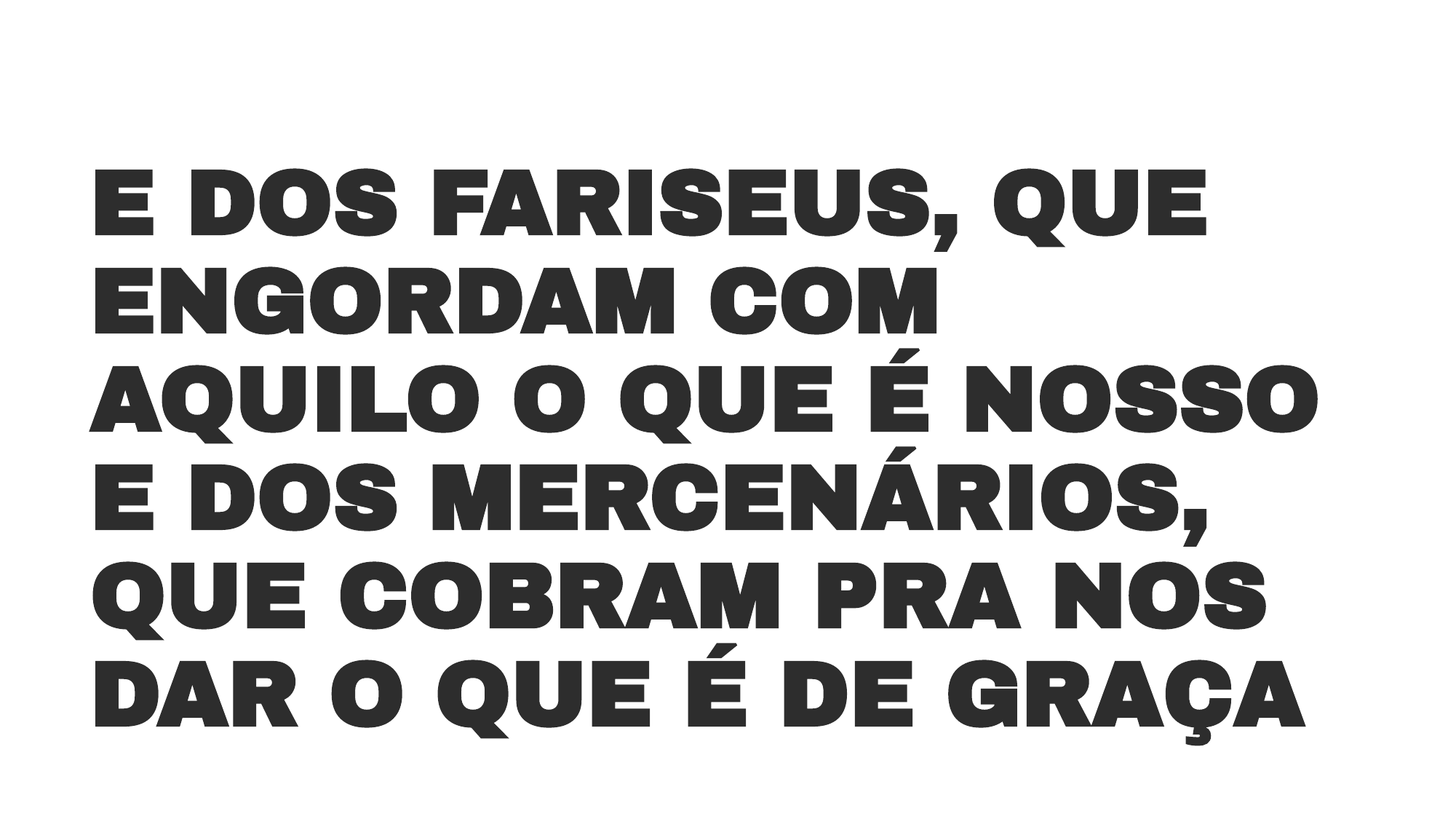

# E DOS FARISEUS, QUE ENGORDAM COM AQUILO O QUE É NOSSO E DOS MERCENÁRIOS, QUE COBRAM PRA NOS DAR O QUE É DE GRAÇA